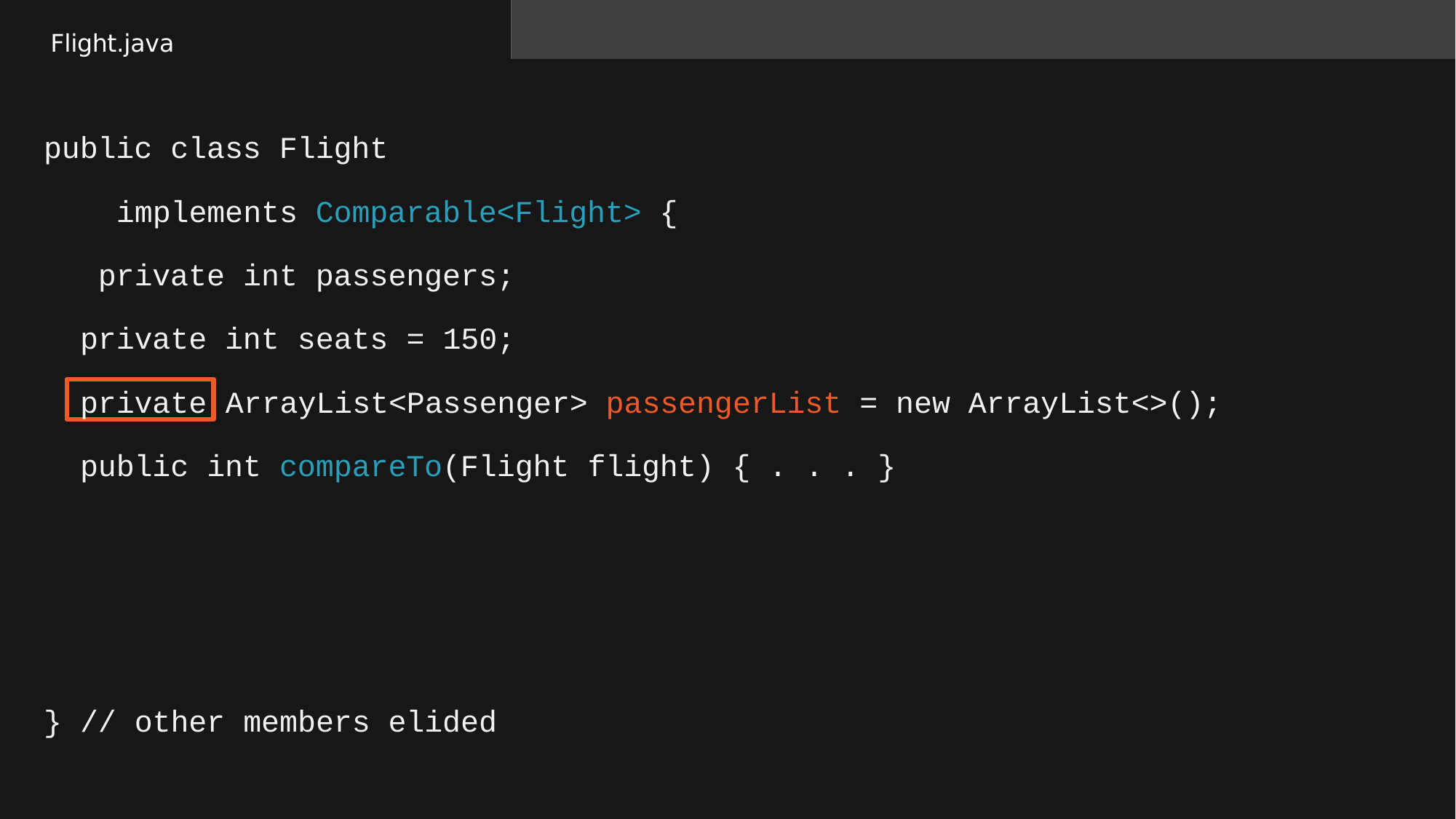

Flight.java

# public class Flight {
implements Comparable<Flight> {  private int passengers;
private int seats = 150;
private
ArrayList<Passenger> passengerList = new ArrayList<>();
public int compareTo(Flight flight) { . . . }
} // other members elided
17